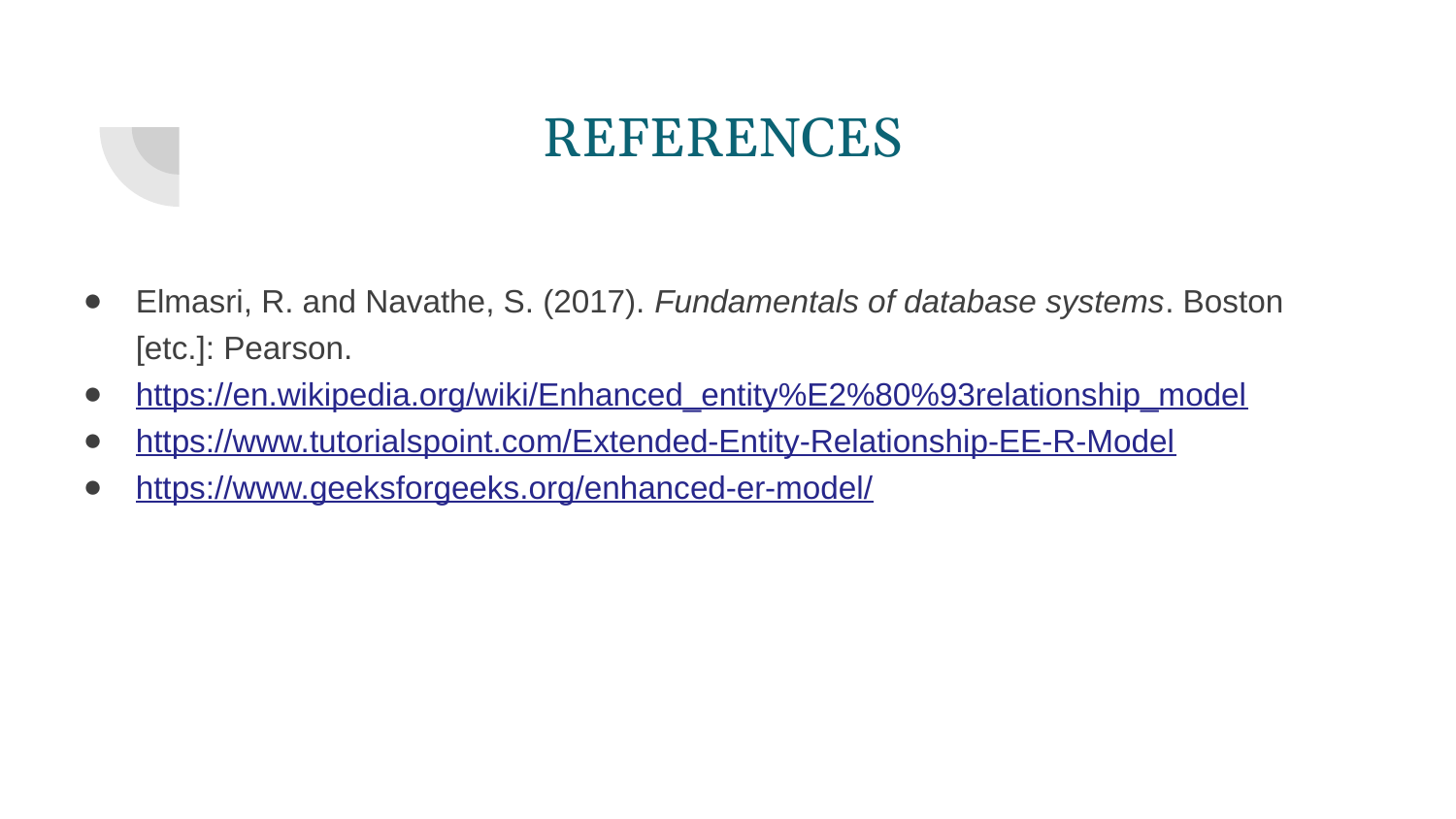

# REFERENCES
Elmasri, R. and Navathe, S. (2017). Fundamentals of database systems. Boston [etc.]: Pearson.
https://en.wikipedia.org/wiki/Enhanced_entity%E2%80%93relationship_model
https://www.tutorialspoint.com/Extended-Entity-Relationship-EE-R-Model
https://www.geeksforgeeks.org/enhanced-er-model/